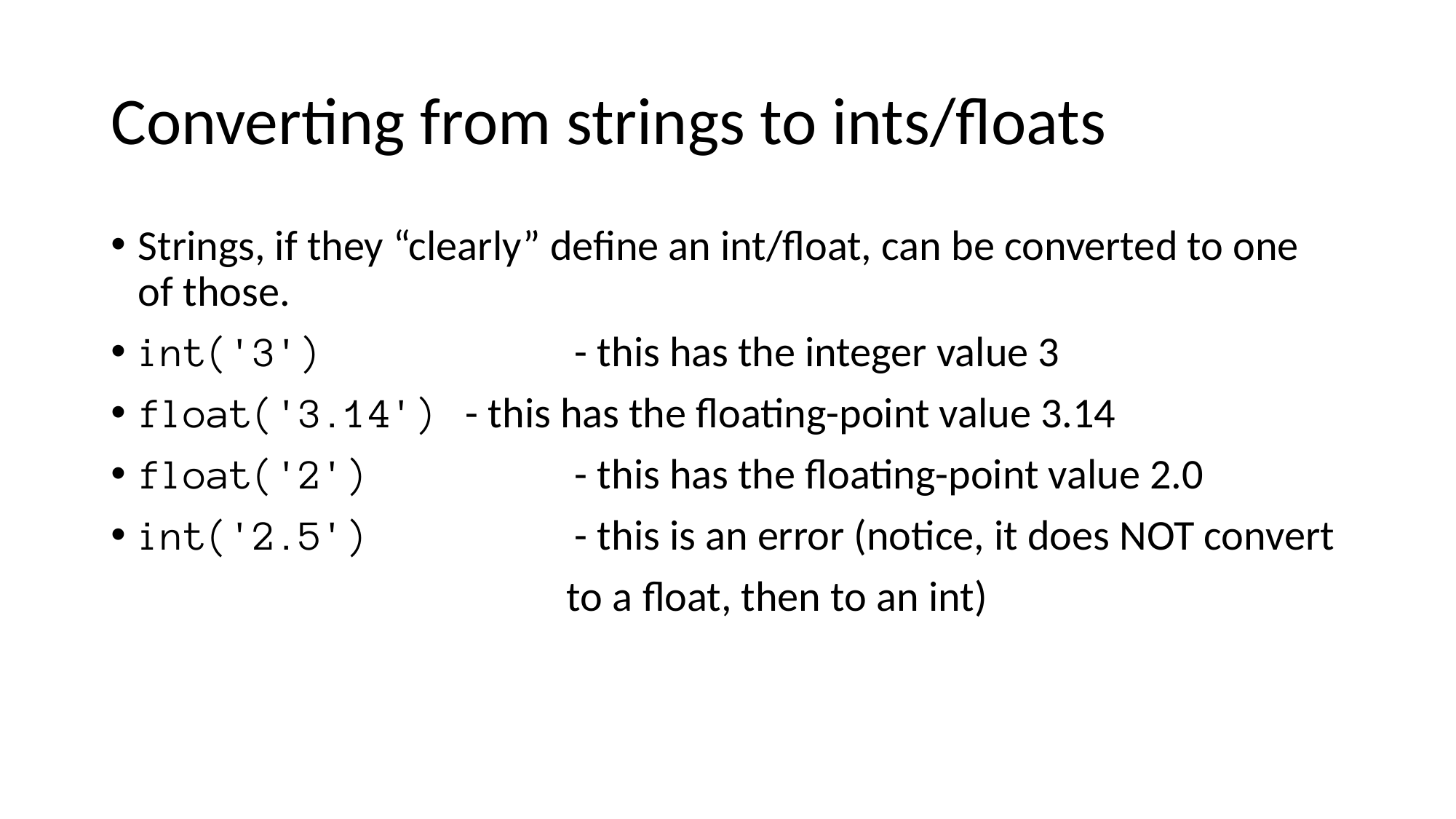

# Converting from strings to ints/floats
Strings, if they “clearly” define an int/float, can be converted to one of those.
int('3')			- this has the integer value 3
float('3.14')	- this has the floating-point value 3.14
float('2')		- this has the floating-point value 2.0
int('2.5')		- this is an error (notice, it does NOT convert
				  to a float, then to an int)